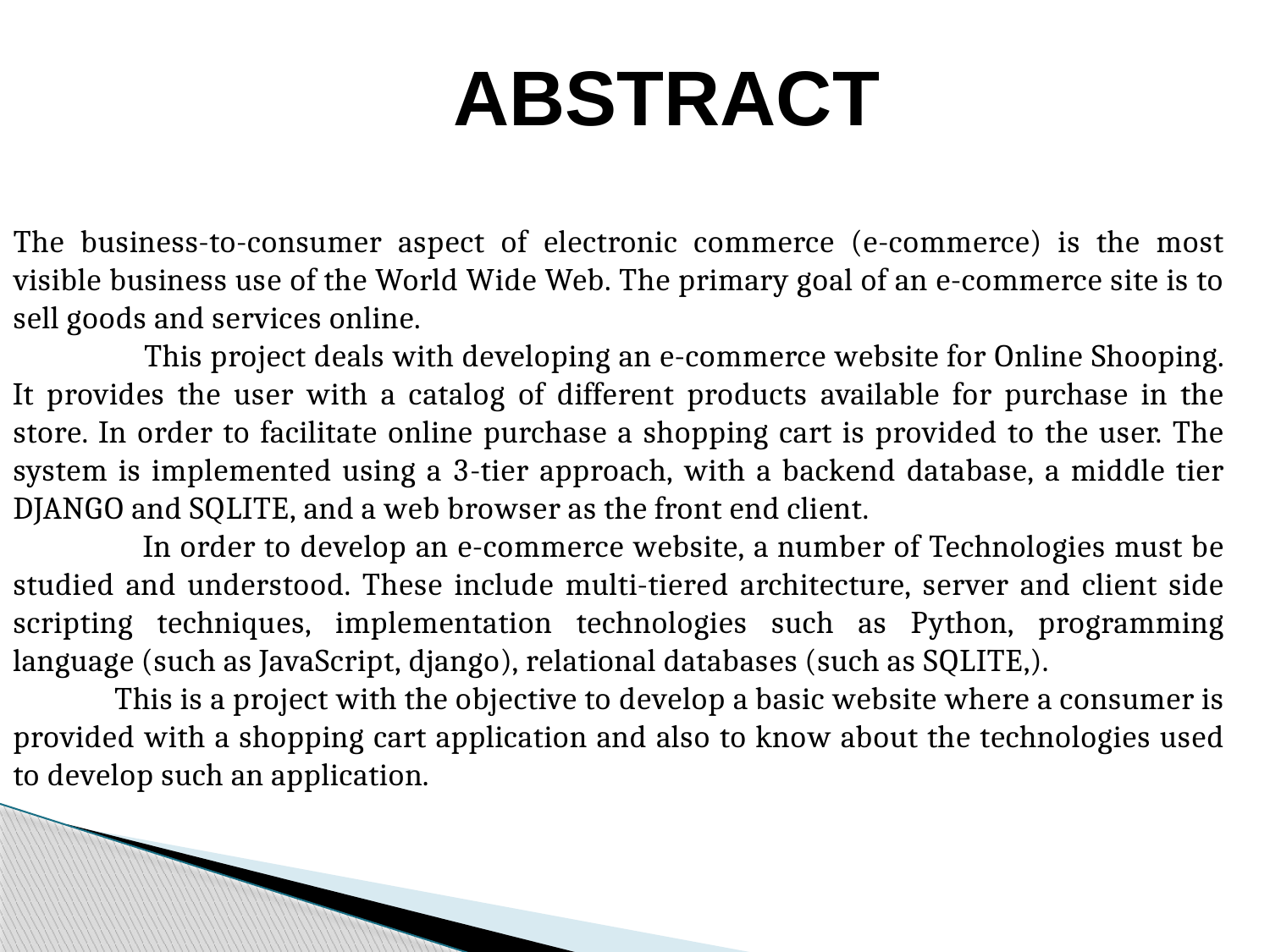

Abstract
The business-to-consumer aspect of electronic commerce (e-commerce) is the most visible business use of the World Wide Web. The primary goal of an e-commerce site is to sell goods and services online.
                 This project deals with developing an e-commerce website for Online Shooping. It provides the user with a catalog of different products available for purchase in the store. In order to facilitate online purchase a shopping cart is provided to the user. The system is implemented using a 3-tier approach, with a backend database, a middle tier DJANGO and SQLITE, and a web browser as the front end client.
               In order to develop an e-commerce website, a number of Technologies must be studied and understood. These include multi-tiered architecture, server and client side scripting techniques, implementation technologies such as Python, programming language (such as JavaScript, django), relational databases (such as SQLITE,).
              This is a project with the objective to develop a basic website where a consumer is provided with a shopping cart application and also to know about the technologies used to develop such an application.